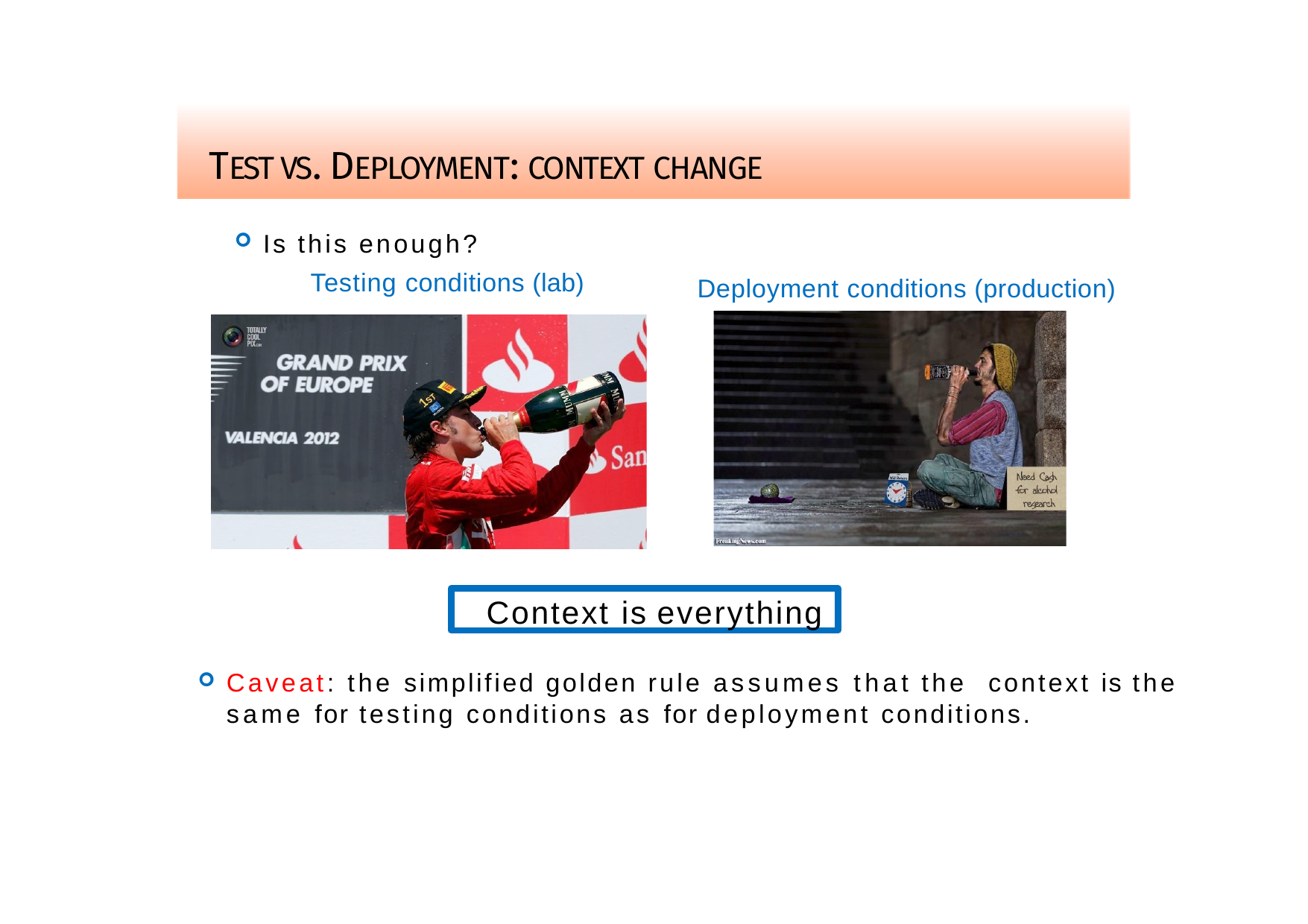

# TEST VS. DEPLOYMENT: CONTEXT CHANGE
Is this enough?
Testing conditions (lab)
Deployment conditions (production)

Context is everything
Caveat: the simplified golden rule assumes that the  context is the same for testing conditions as for deployment conditions.